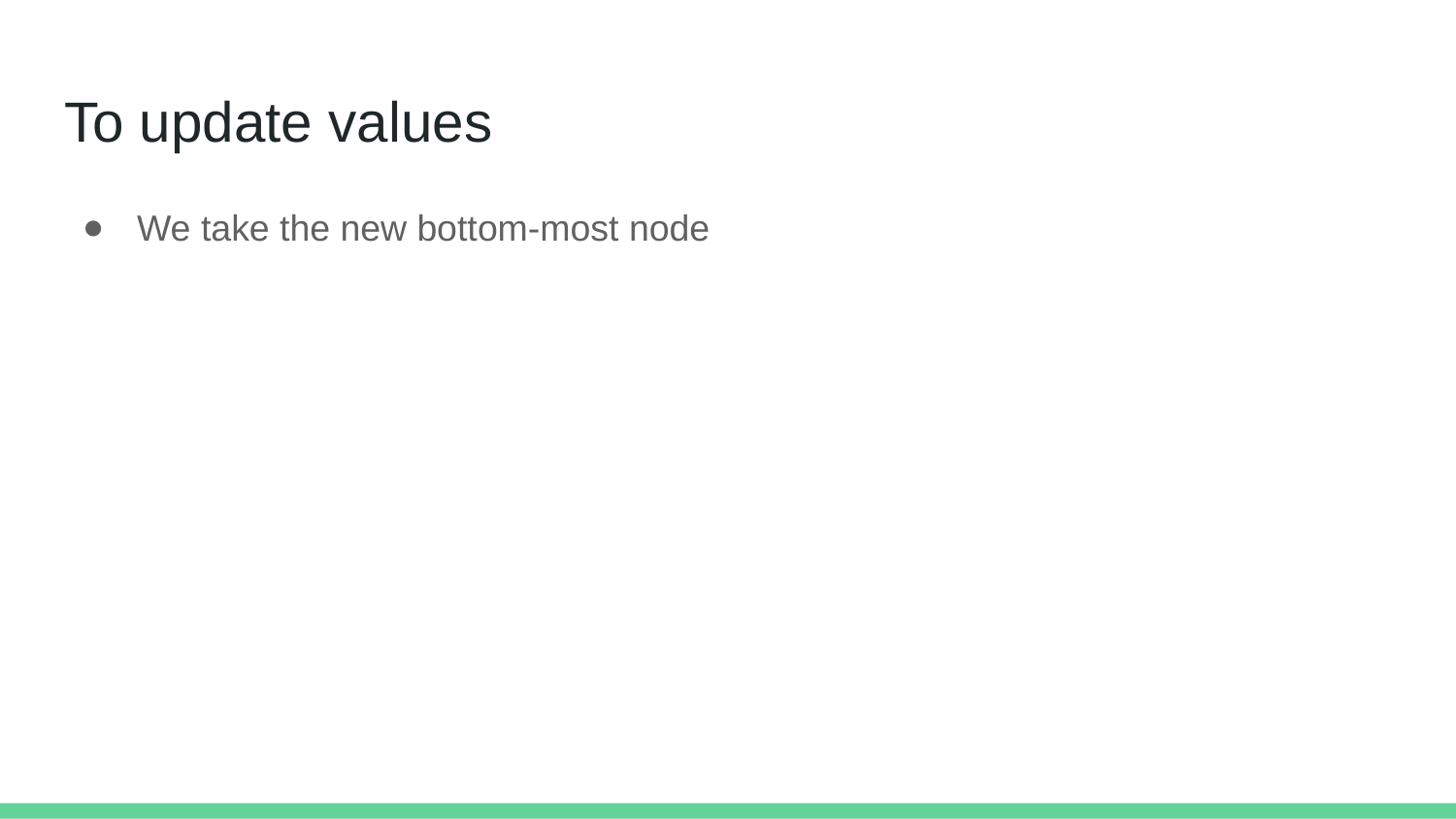

# To update values
We take the new bottom-most node